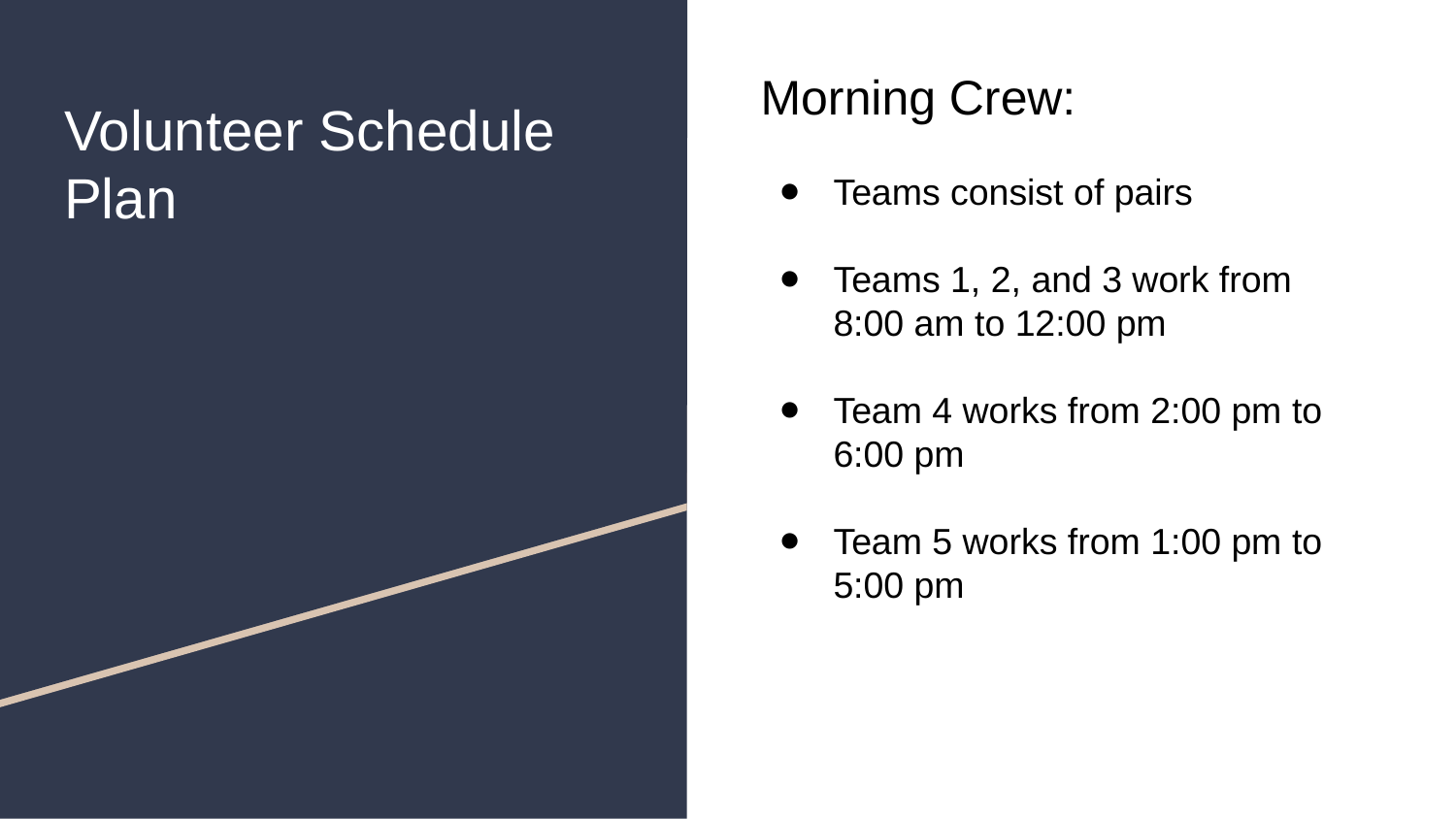

Morning Crew:

Teams consist of pairs

Teams 1, 2, and 3 work from   8:00 am to 12:00 pm

Team 4 works from 2:00 pm to 6:00 pm

Team 5 works from 1:00 pm to 5:00 pm
# Volunteer Schedule Plan